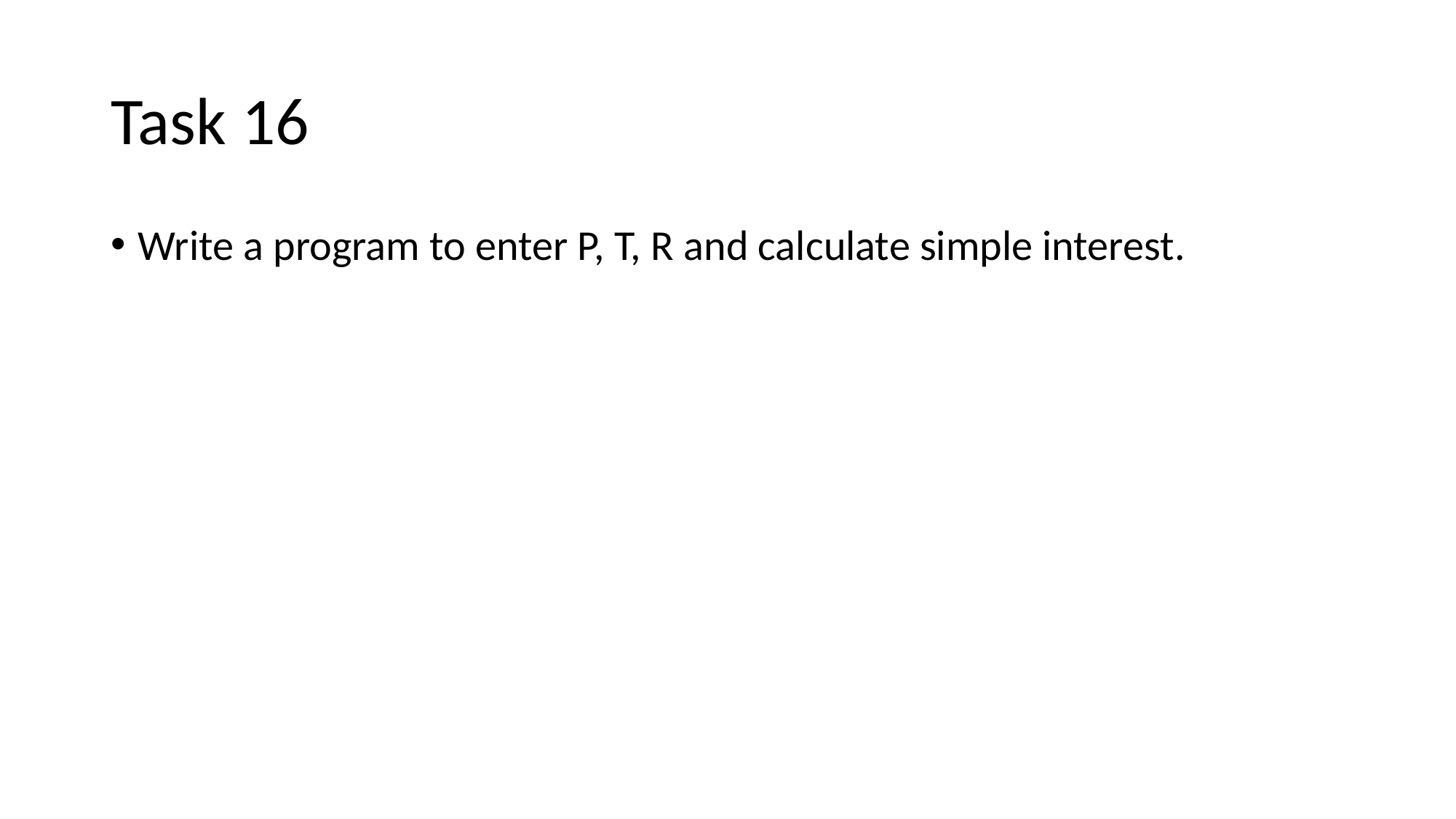

# Task 16
Write a program to enter P, T, R and calculate simple interest.